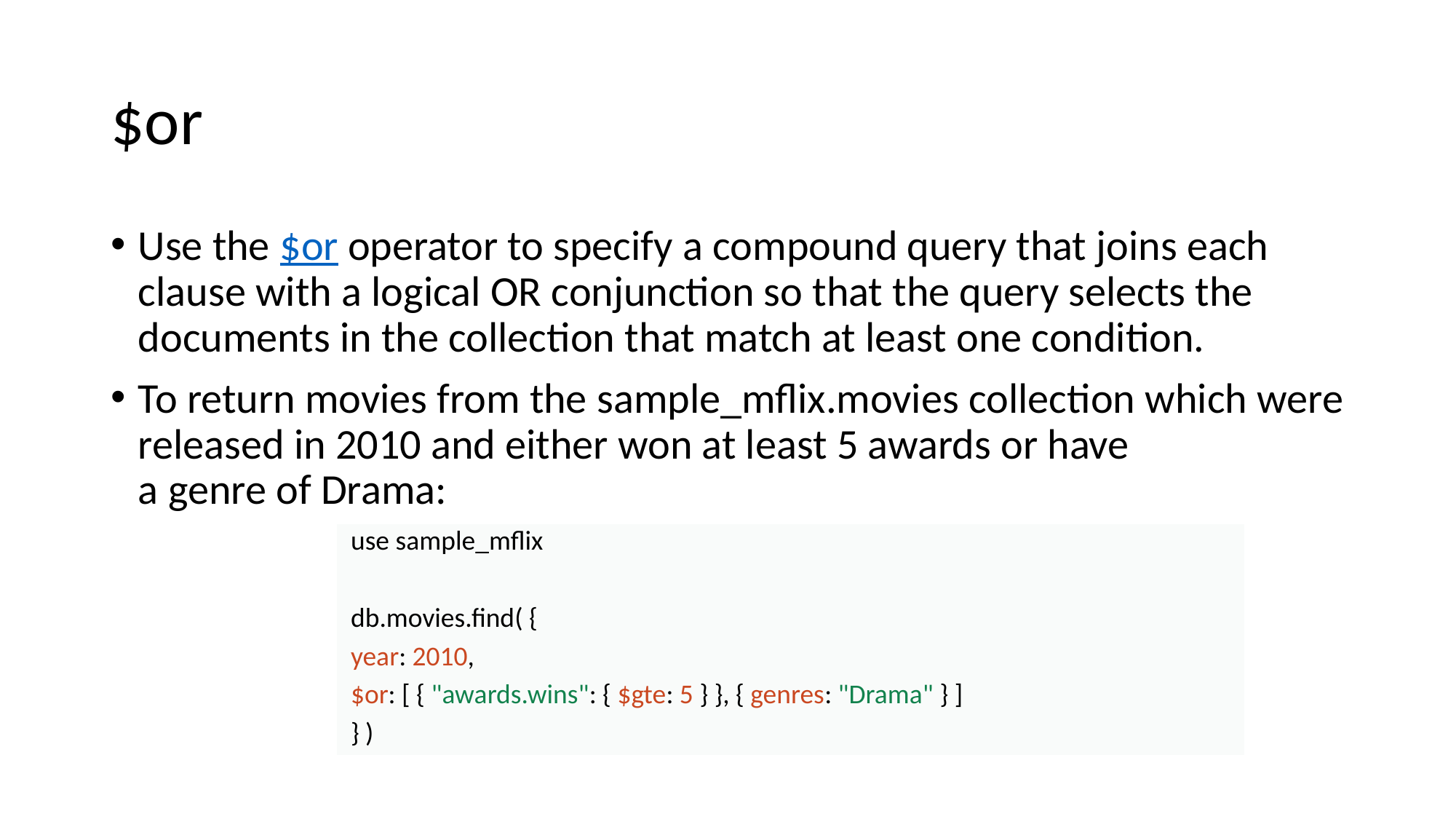

# $or
Use the $or operator to specify a compound query that joins each clause with a logical OR conjunction so that the query selects the documents in the collection that match at least one condition.
To return movies from the sample_mflix.movies collection which were released in 2010 and either won at least 5 awards or have a genre of Drama:

| use sample\_mflix |
| --- |
|  |
| db.movies.find( { |
| year: 2010, |
| $or: [ { "awards.wins": { $gte: 5 } }, { genres: "Drama" } ] |
| } ) |